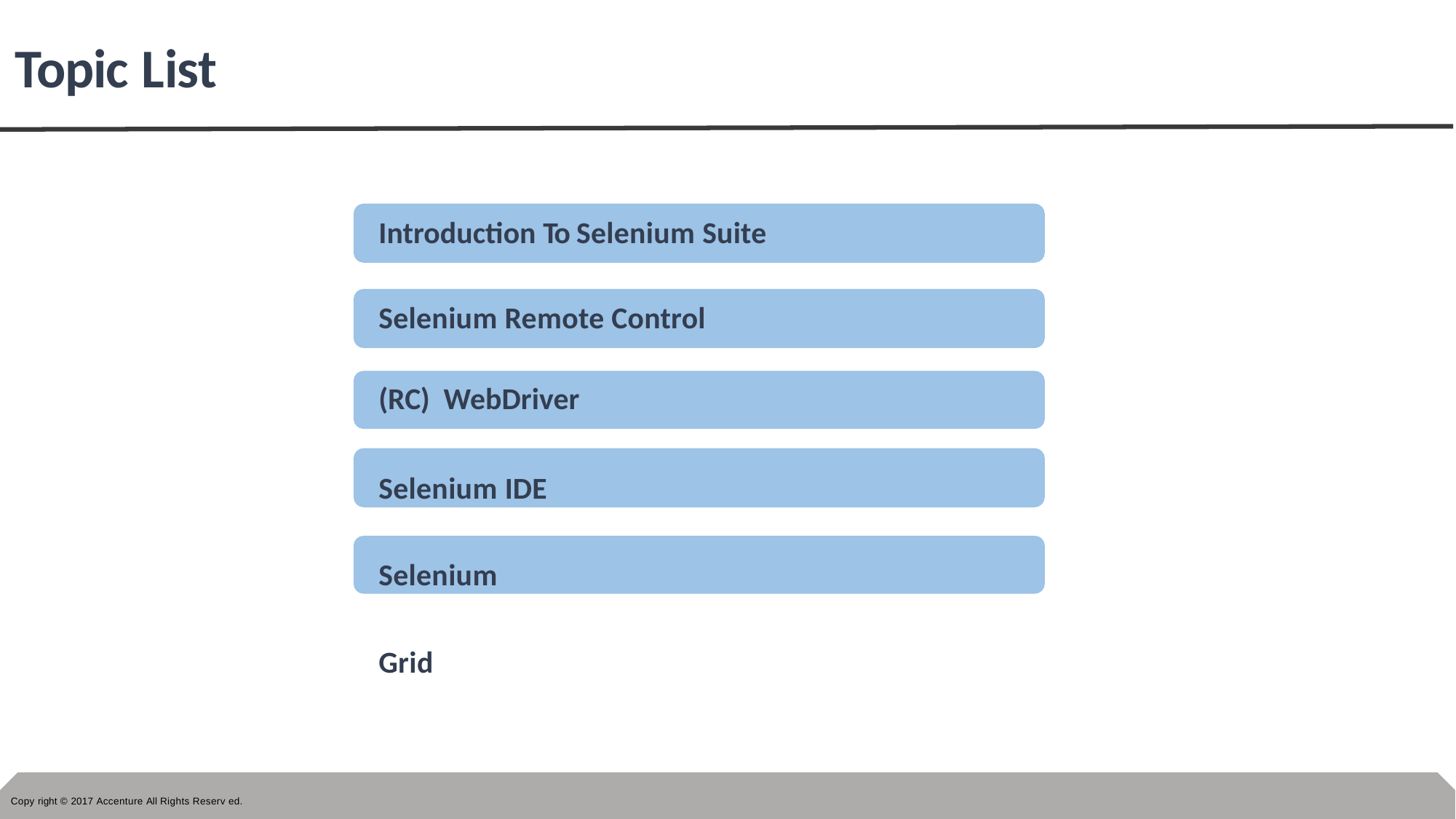

# Topic List

Introduction To Selenium Suite
Selenium Remote Control (RC)  WebDriver
Selenium IDE  Selenium Grid

Copy right © 2017 Accenture All Rights Reserv ed.